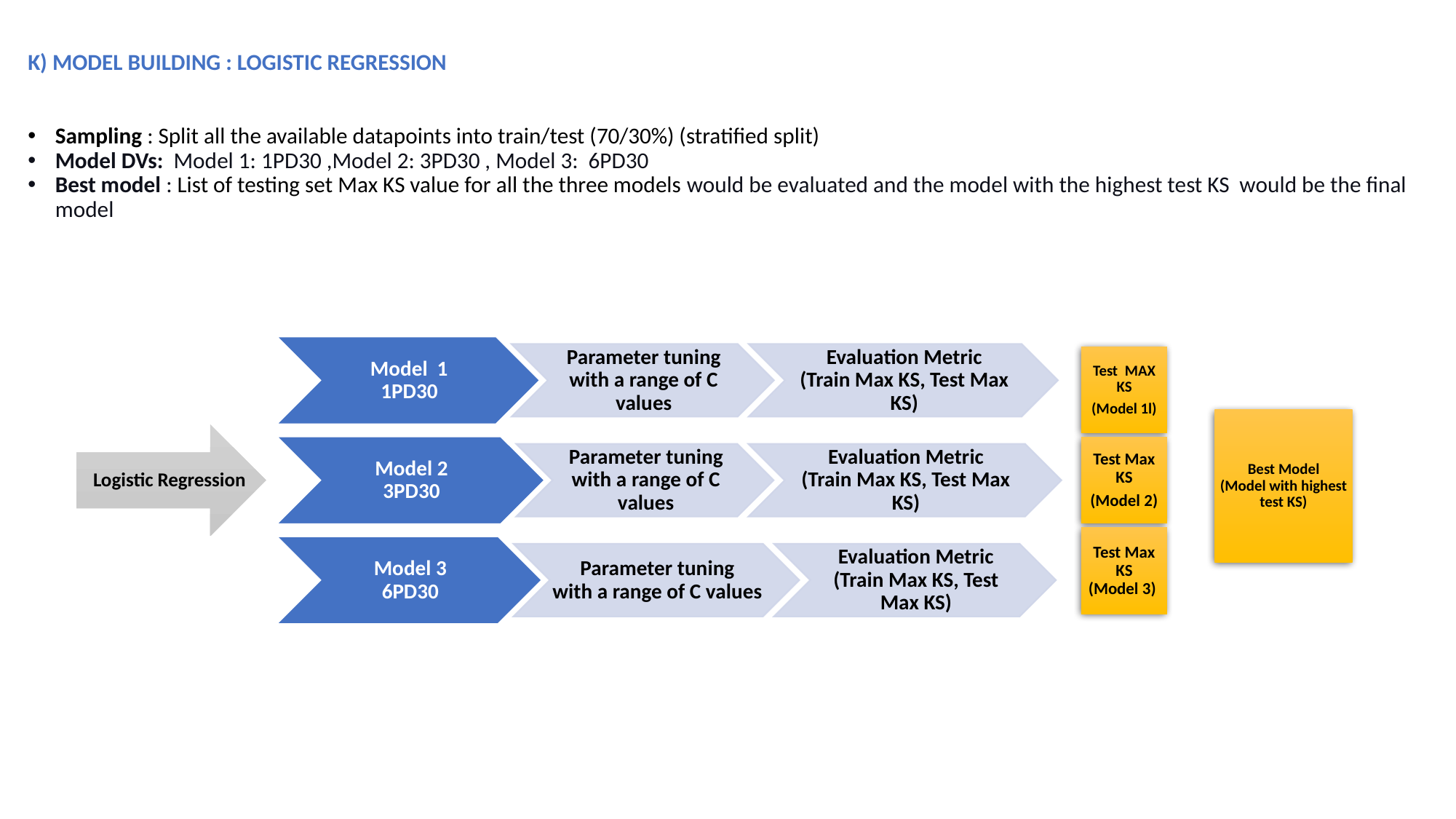

K) MODEL BUILDING : LOGISTIC REGRESSION

Sampling : Split all the available datapoints into train/test (70/30%) (stratified split)
Model DVs:  Model 1: 1PD30 ,Model 2: 3PD30 , Model 3:  6PD30
Best model : List of testing set Max KS value for all the three models would be evaluated and the model with the highest test KS  would be the final model

Model  1
1PD30
Parameter tuning
with a range of C values
Evaluation Metric
(Train Max KS, Test Max KS)
Model 2
3PD30
Parameter tuning
with a range of C values
Evaluation Metric
(Train Max KS, Test Max KS)
Model 3
6PD30
Parameter tuning
with a range of C values
Evaluation Metric
(Train Max KS, Test Max KS)
Test  MAX KS
(Model 1l)
Test Max KS
(Model 2)
Test Max KS
(Model 3)

Best Model
(Model with highest test KS)
Logistic Regression